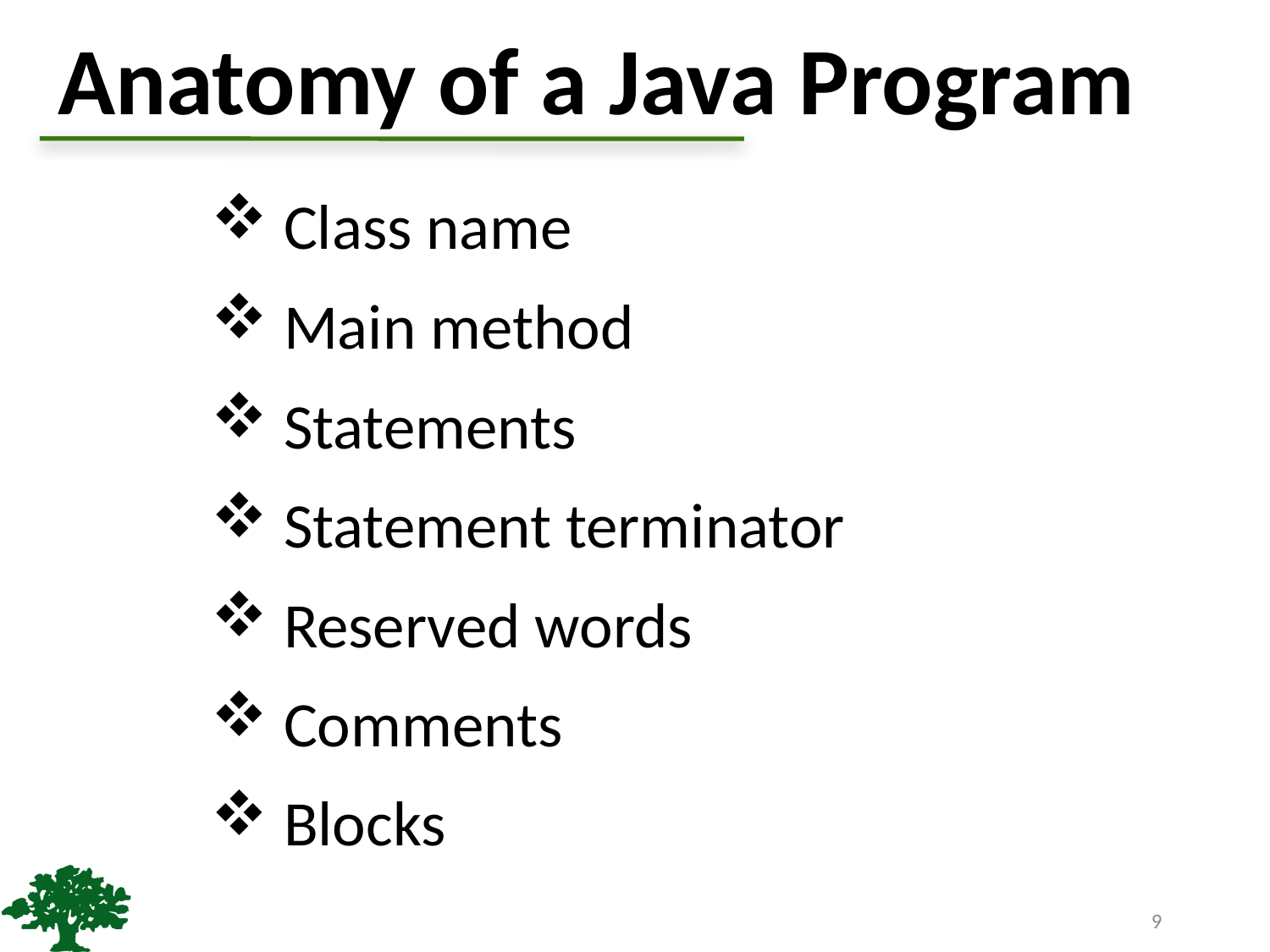

# Anatomy of a Java Program
 Class name
 Main method
 Statements
 Statement terminator
 Reserved words
 Comments
 Blocks
9